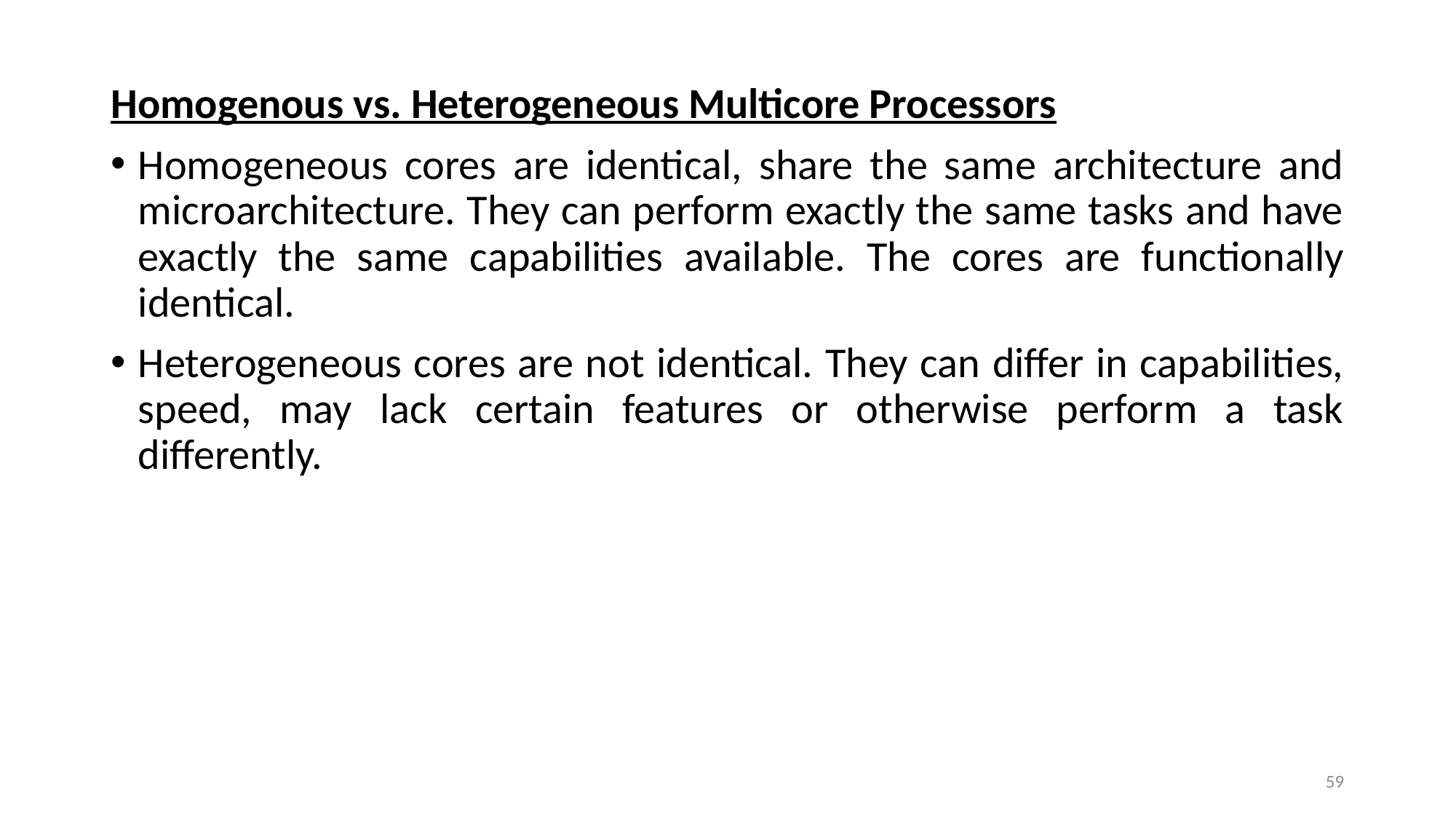

Homogenous vs. Heterogeneous Multicore Processors
Homogeneous cores are identical, share the same architecture and microarchitecture. They can perform exactly the same tasks and have exactly the same capabilities available. The cores are functionally identical.
Heterogeneous cores are not identical. They can differ in capabilities, speed, may lack certain features or otherwise perform a task differently.

59